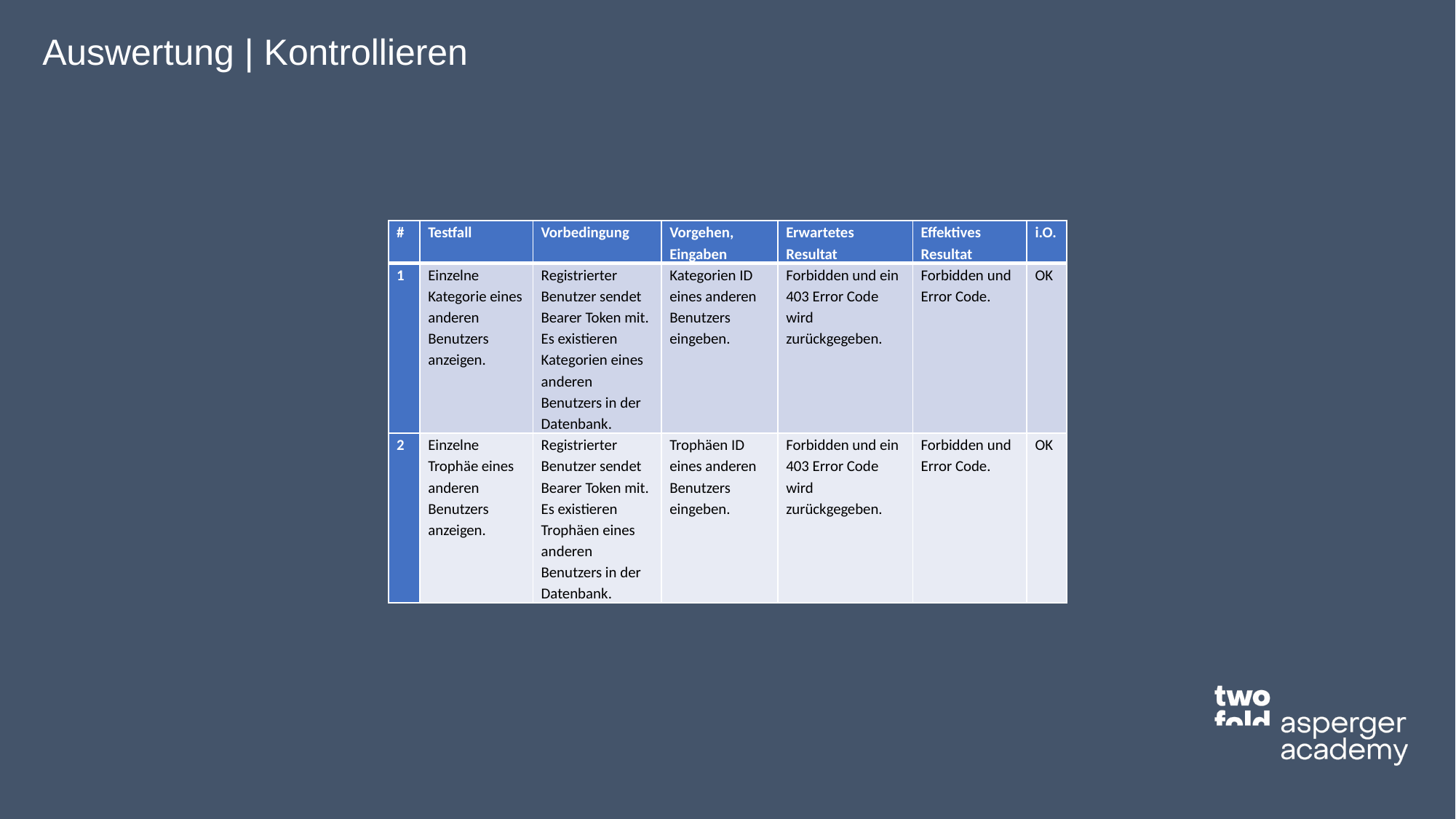

Auswertung | Kontrollieren
| # | Testfall | Vorbedingung | Vorgehen, Eingaben | Erwartetes Resultat | Effektives Resultat | i.O. |
| --- | --- | --- | --- | --- | --- | --- |
| 1 | Einzelne Kategorie eines anderen Benutzers anzeigen. | Registrierter Benutzer sendet Bearer Token mit. Es existieren Kategorien eines anderen Benutzers in der Datenbank. | Kategorien ID eines anderen Benutzers eingeben. | Forbidden und ein 403 Error Code wird zurückgegeben. | Forbidden und Error Code. | OK |
| 2 | Einzelne Trophäe eines anderen Benutzers anzeigen. | Registrierter Benutzer sendet Bearer Token mit. Es existieren Trophäen eines anderen Benutzers in der Datenbank. | Trophäen ID eines anderen Benutzers eingeben. | Forbidden und ein 403 Error Code wird zurückgegeben. | Forbidden und Error Code. | OK |